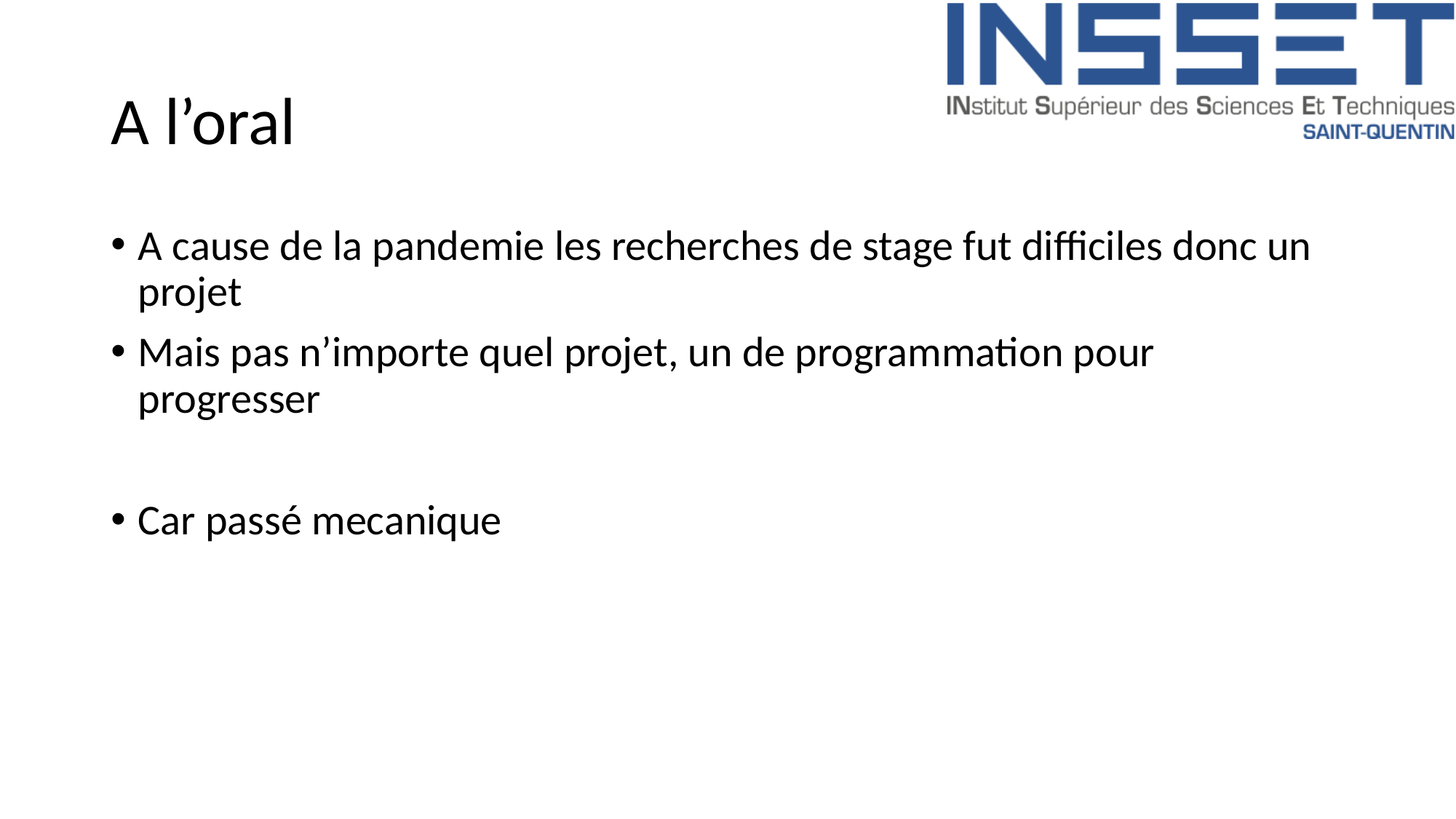

# A l’oral
A cause de la pandemie les recherches de stage fut difficiles donc un projet
Mais pas n’importe quel projet, un de programmation pour progresser

Car passé mecanique